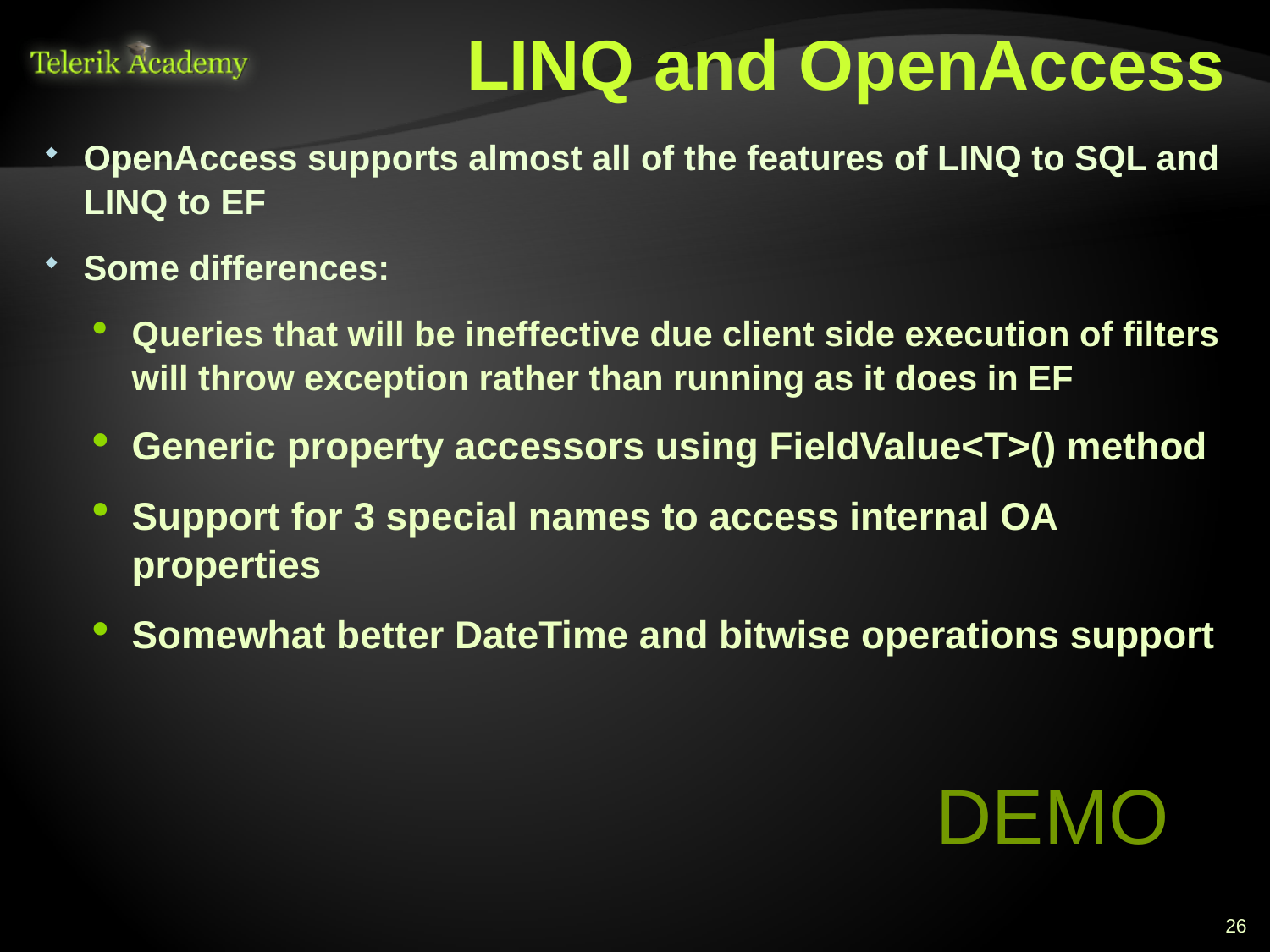

# LINQ and OpenAccess
OpenAccess supports almost all of the features of LINQ to SQL and LINQ to EF
Some differences:
Queries that will be ineffective due client side execution of filters will throw exception rather than running as it does in EF
Generic property accessors using FieldValue<T>() method
Support for 3 special names to access internal OA properties
Somewhat better DateTime and bitwise operations support

DEMO
26